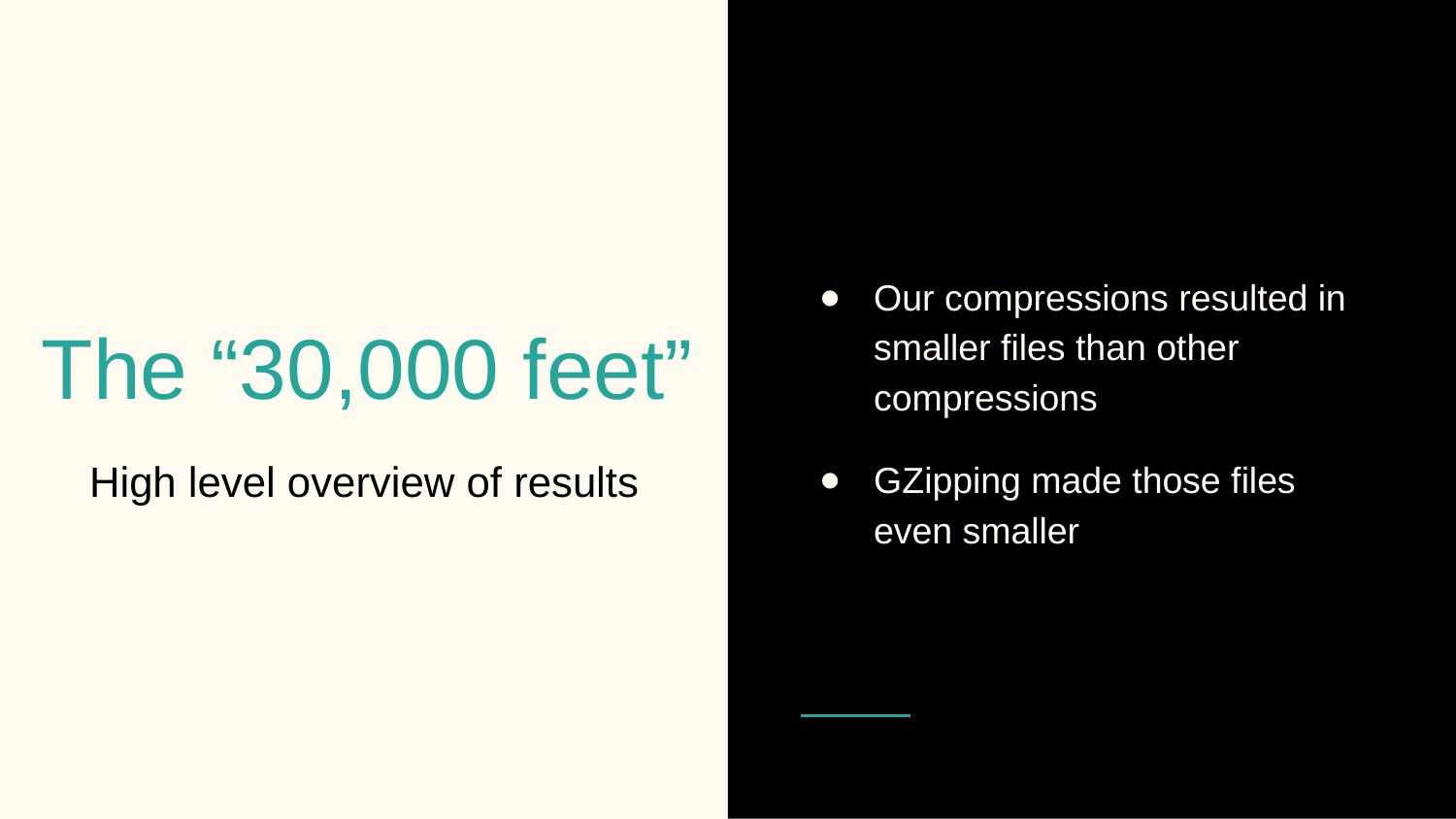

Our compressions resulted in smaller files than other compressions
GZipping made those files even smaller
# The “30,000 feet”
High level overview of results